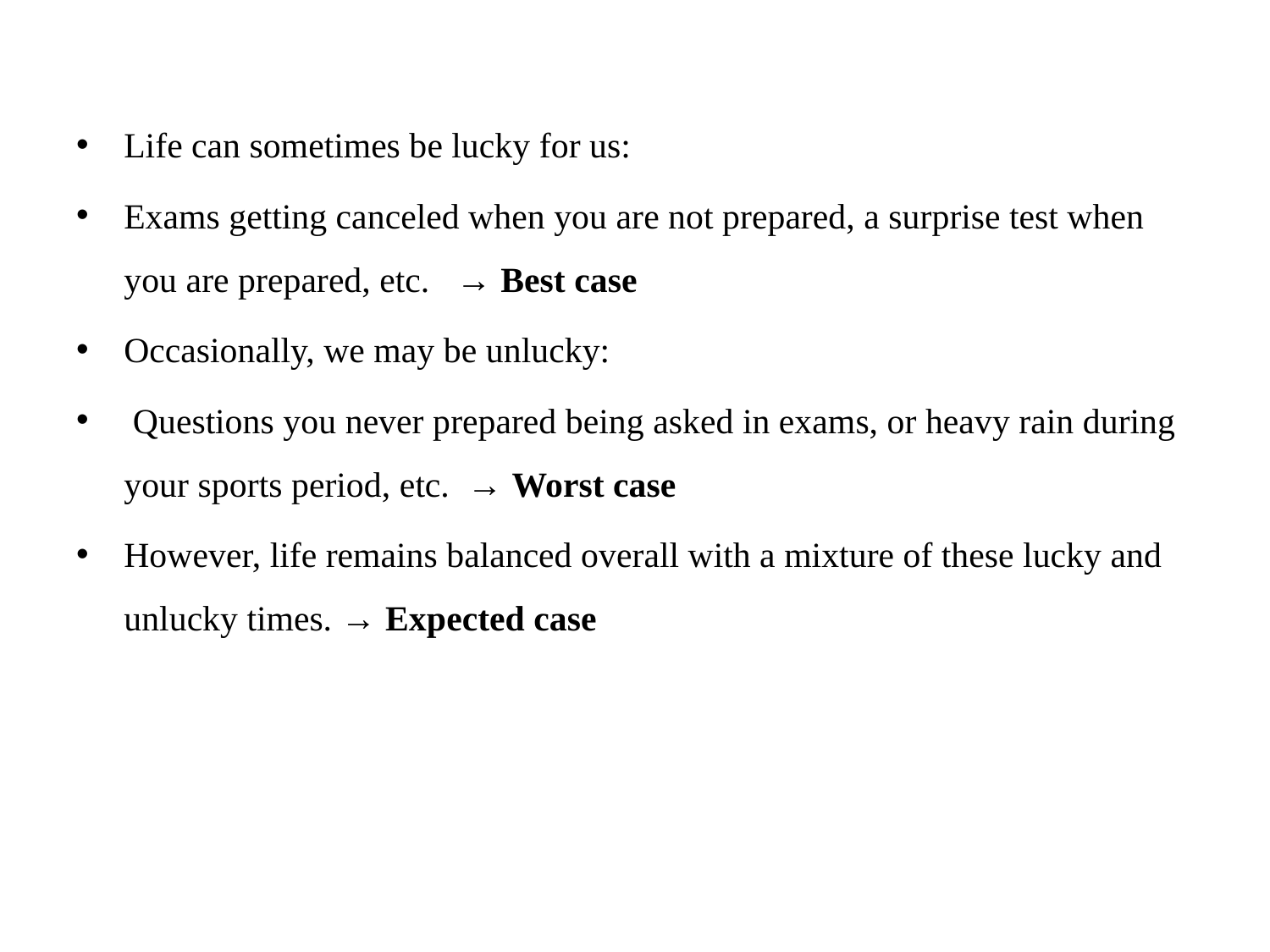

Life can sometimes be lucky for us:
Exams getting canceled when you are not prepared, a surprise test when you are prepared, etc.   → Best case
Occasionally, we may be unlucky:
 Questions you never prepared being asked in exams, or heavy rain during your sports period, etc.  → Worst case
However, life remains balanced overall with a mixture of these lucky and unlucky times. → Expected case